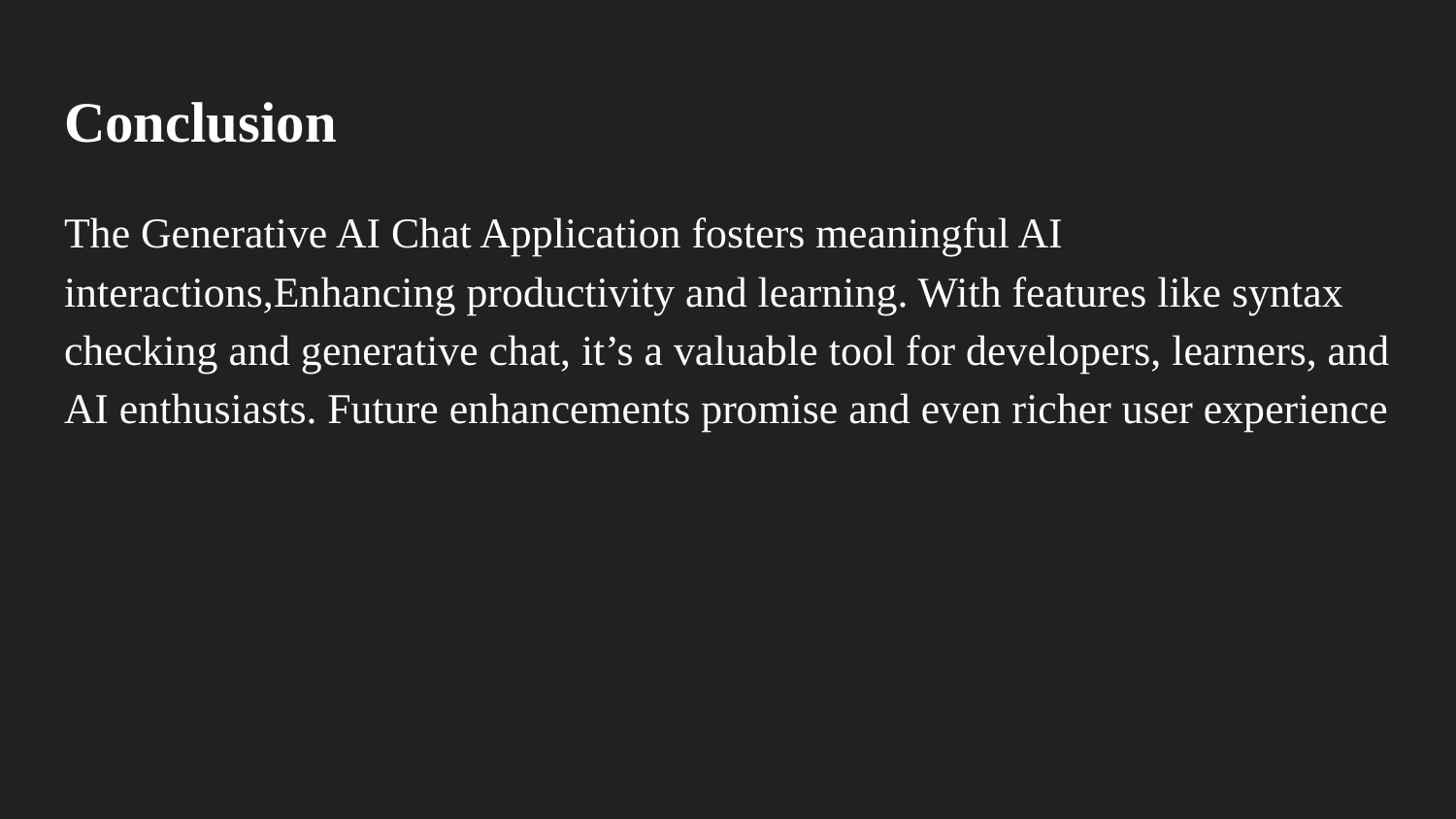

# Conclusion
The Generative AI Chat Application fosters meaningful AI interactions,Enhancing productivity and learning. With features like syntax checking and generative chat, it’s a valuable tool for developers, learners, and AI enthusiasts. Future enhancements promise and even richer user experience